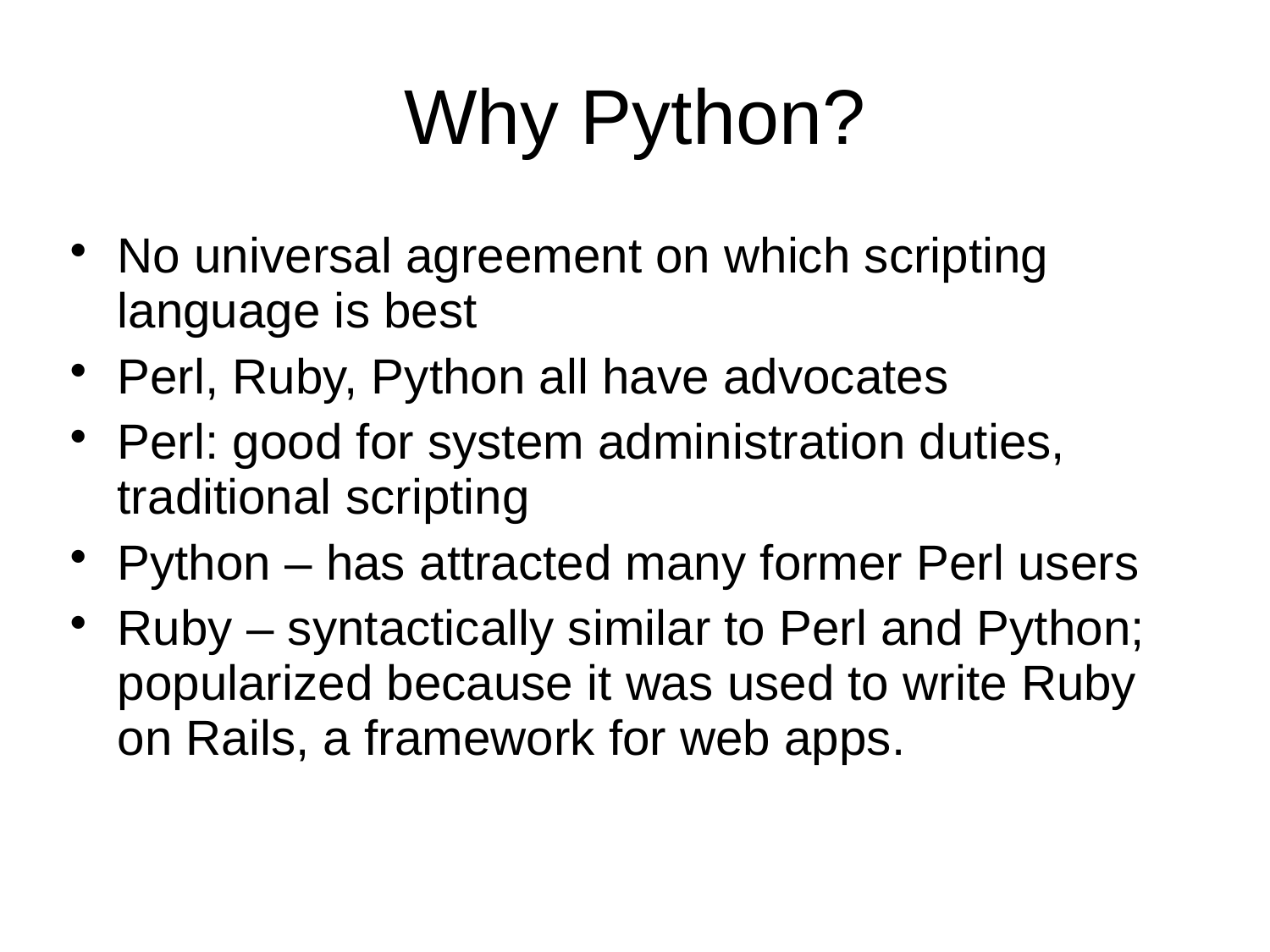

Why Python?
No universal agreement on which scripting language is best
Perl, Ruby, Python all have advocates
Perl: good for system administration duties, traditional scripting
Python – has attracted many former Perl users
Ruby – syntactically similar to Perl and Python; popularized because it was used to write Ruby on Rails, a framework for web apps.
3